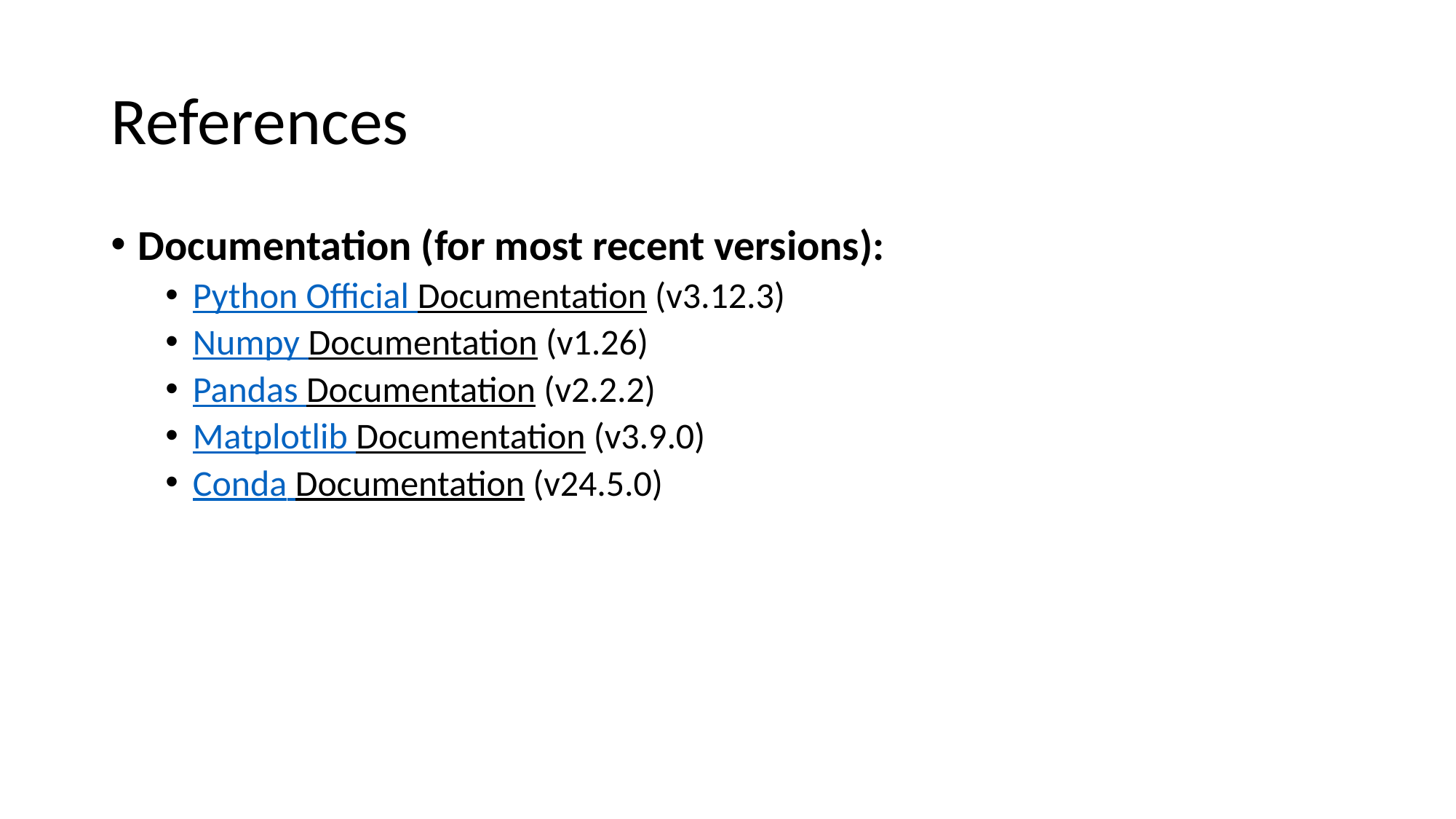

# References
Documentation (for most recent versions):
Python Official Documentation (v3.12.3)
Numpy Documentation (v1.26)
Pandas Documentation (v2.2.2)
Matplotlib Documentation (v3.9.0)
Conda Documentation (v24.5.0)